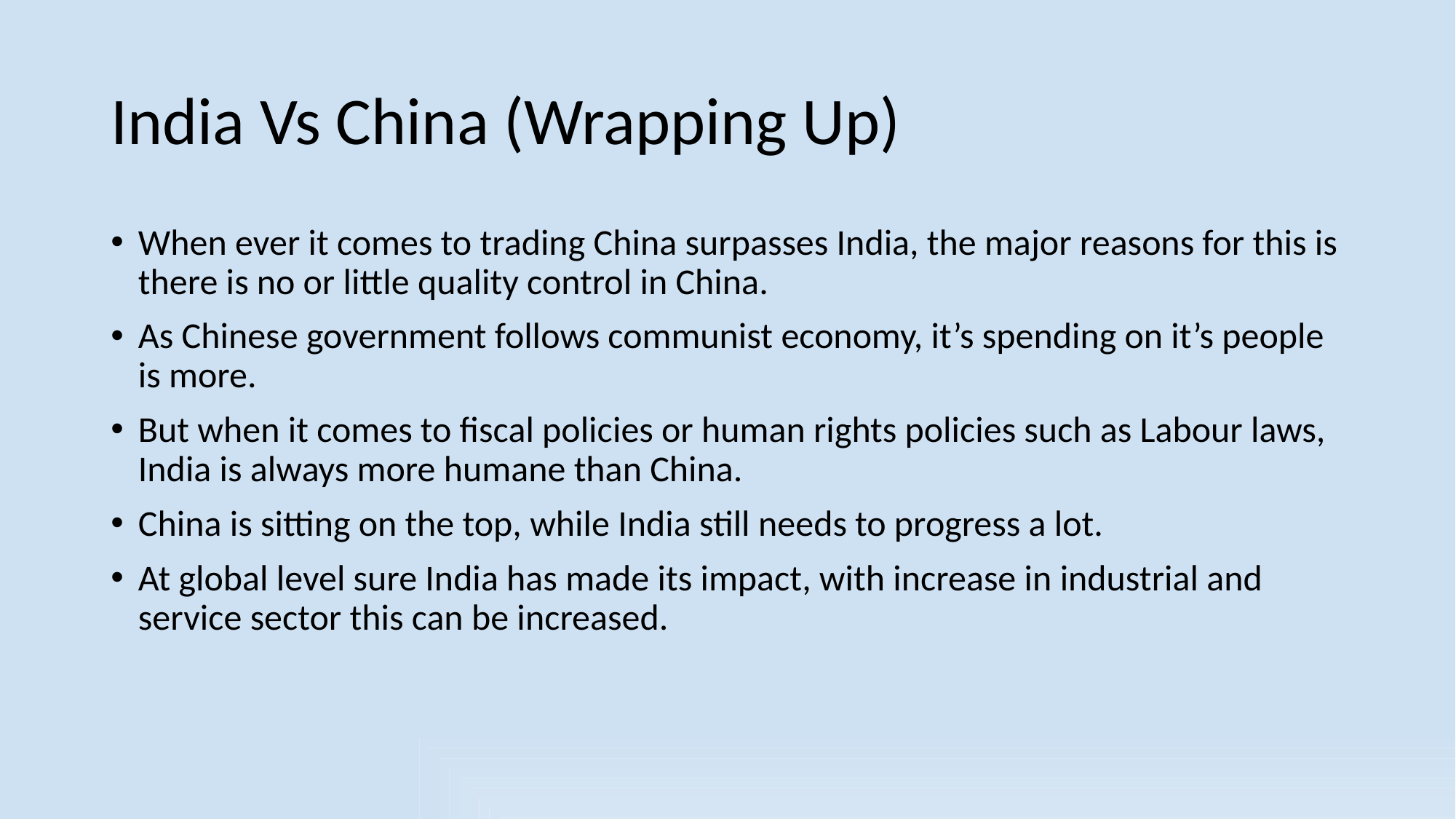

# India Vs China (Wrapping Up)
When ever it comes to trading China surpasses India, the major reasons for this is there is no or little quality control in China.
As Chinese government follows communist economy, it’s spending on it’s people is more.
But when it comes to fiscal policies or human rights policies such as Labour laws, India is always more humane than China.
China is sitting on the top, while India still needs to progress a lot.
At global level sure India has made its impact, with increase in industrial and service sector this can be increased.